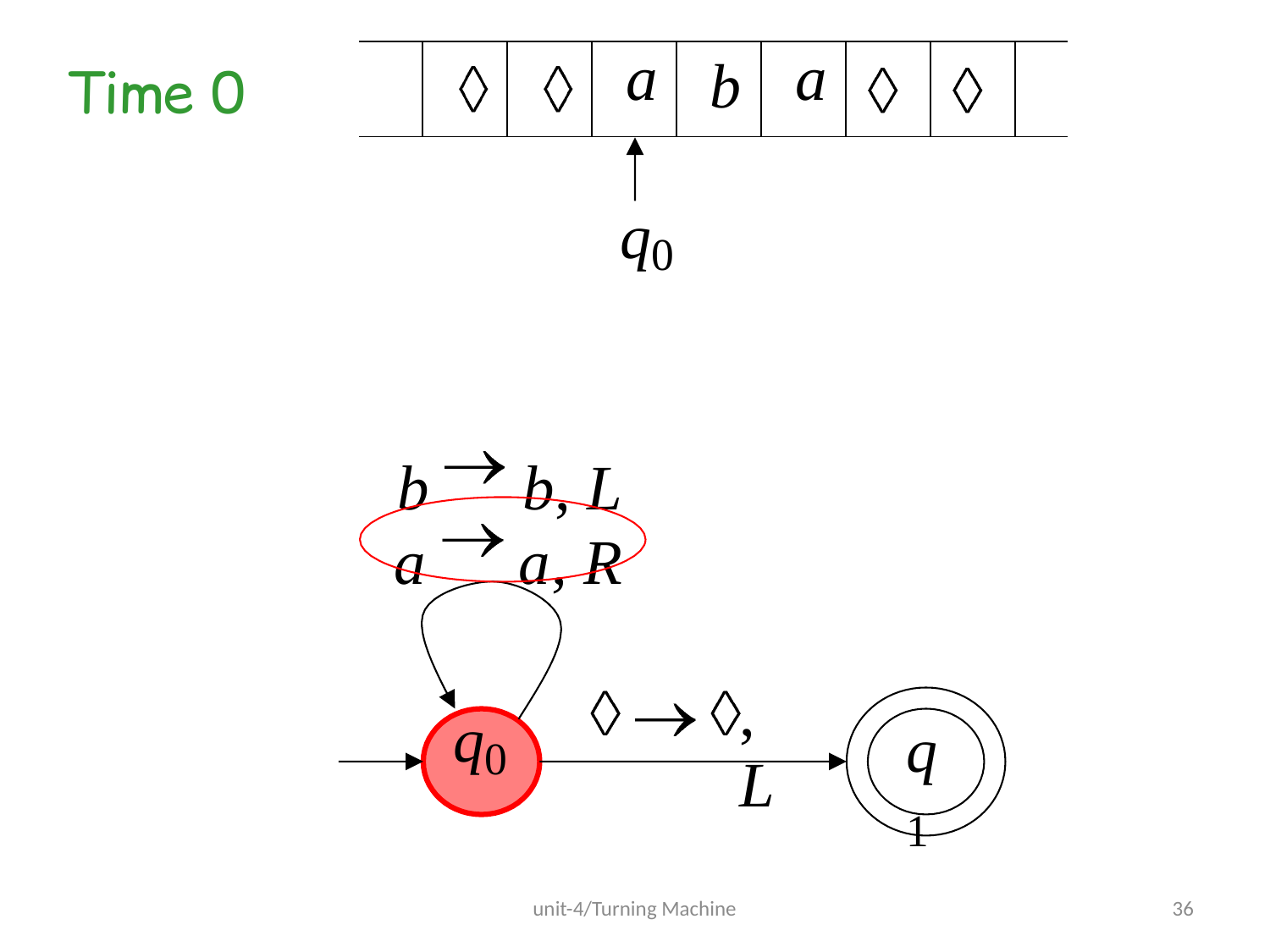

|  |  |  | a | b | a |  |  |  |
| --- | --- | --- | --- | --- | --- | --- | --- | --- |
Time 0

q0

b	b, L
a	a, R

, L
q0
q1
unit-4/Turning Machine
36